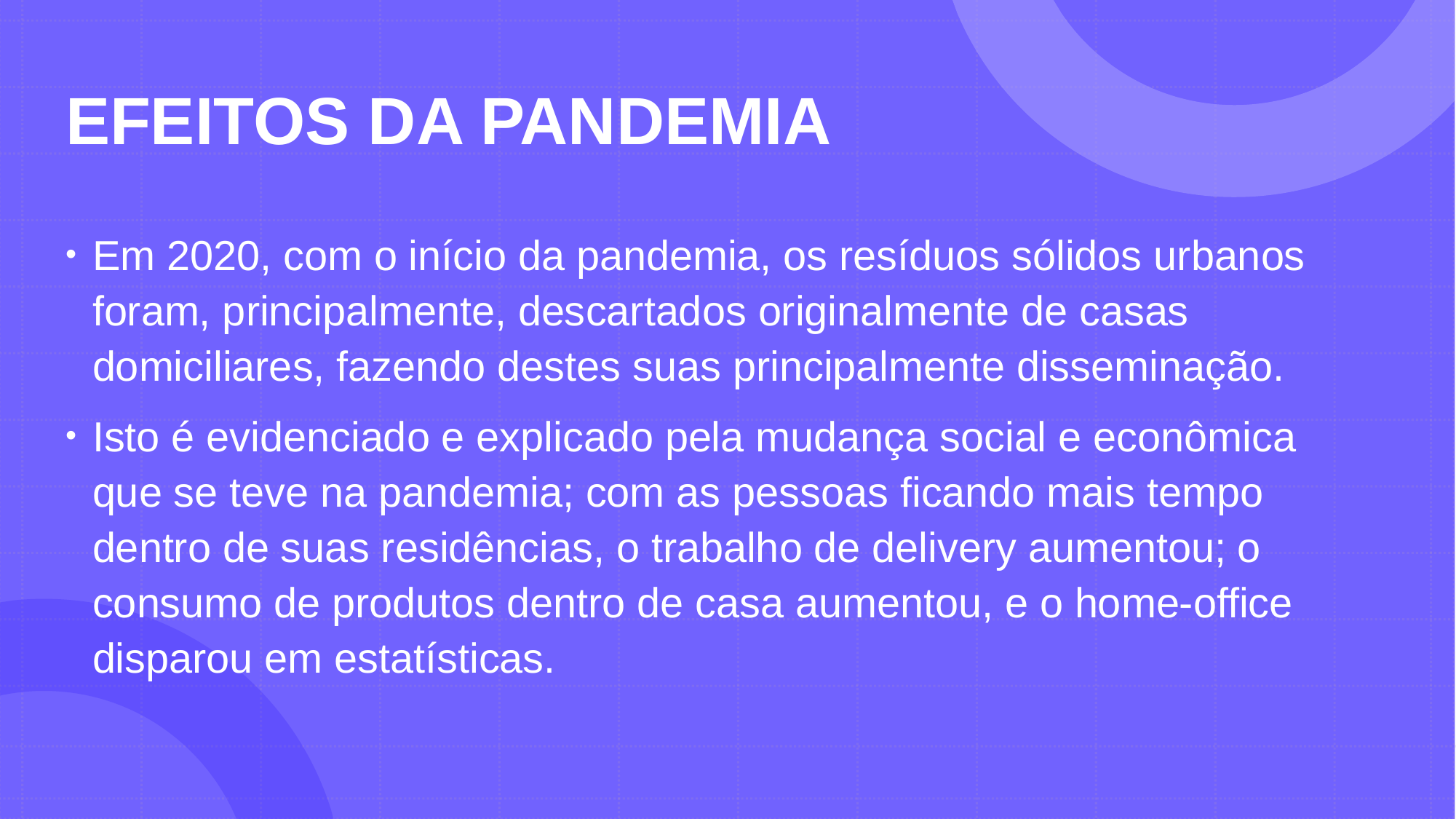

# EFEITOS DA PANDEMIA
Em 2020, com o início da pandemia, os resíduos sólidos urbanos foram, principalmente, descartados originalmente de casas domiciliares, fazendo destes suas principalmente disseminação.
Isto é evidenciado e explicado pela mudança social e econômica que se teve na pandemia; com as pessoas ficando mais tempo dentro de suas residências, o trabalho de delivery aumentou; o consumo de produtos dentro de casa aumentou, e o home-office disparou em estatísticas.